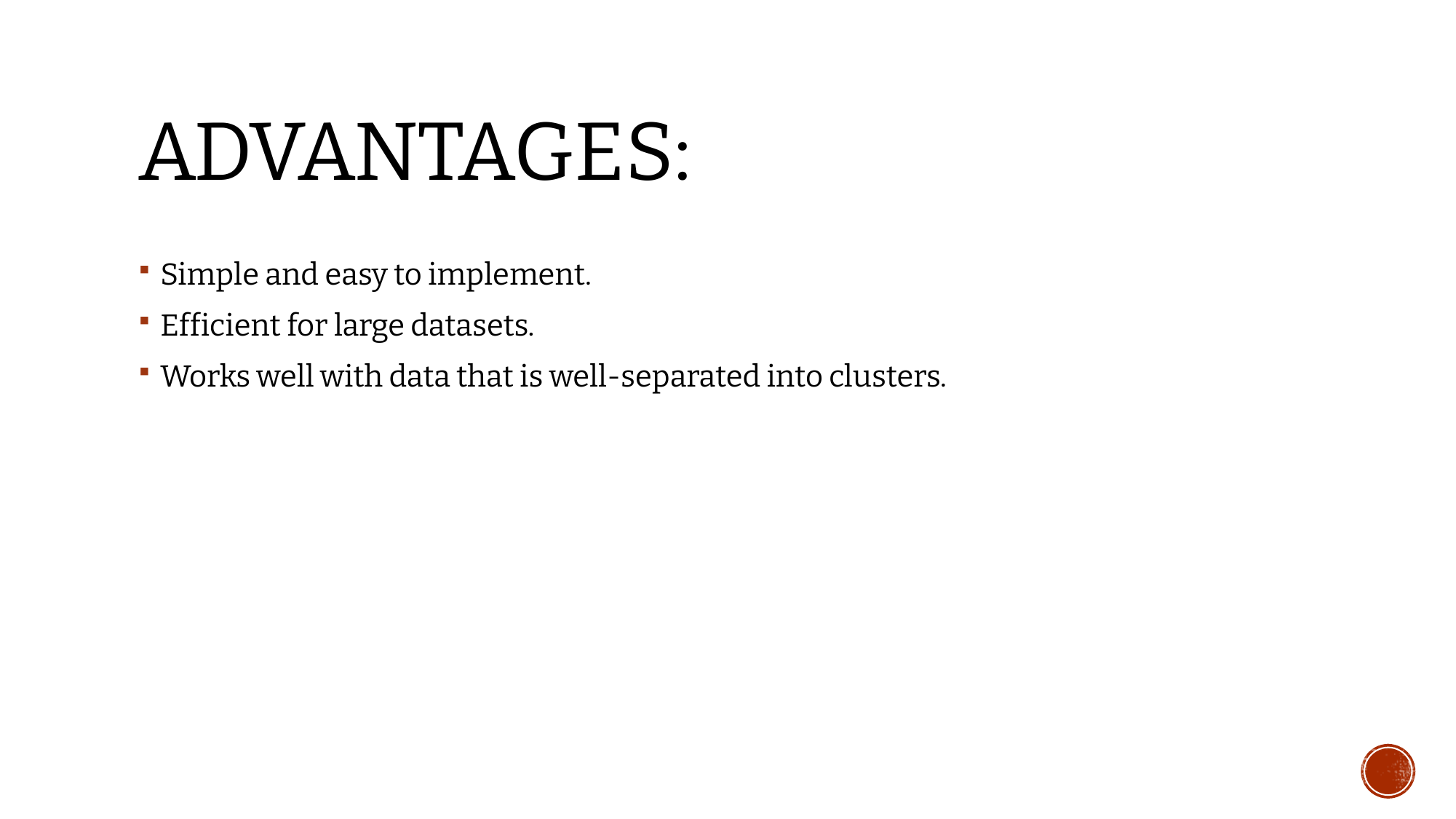

# Advantages:
Simple and easy to implement.
Efficient for large datasets.
Works well with data that is well-separated into clusters.